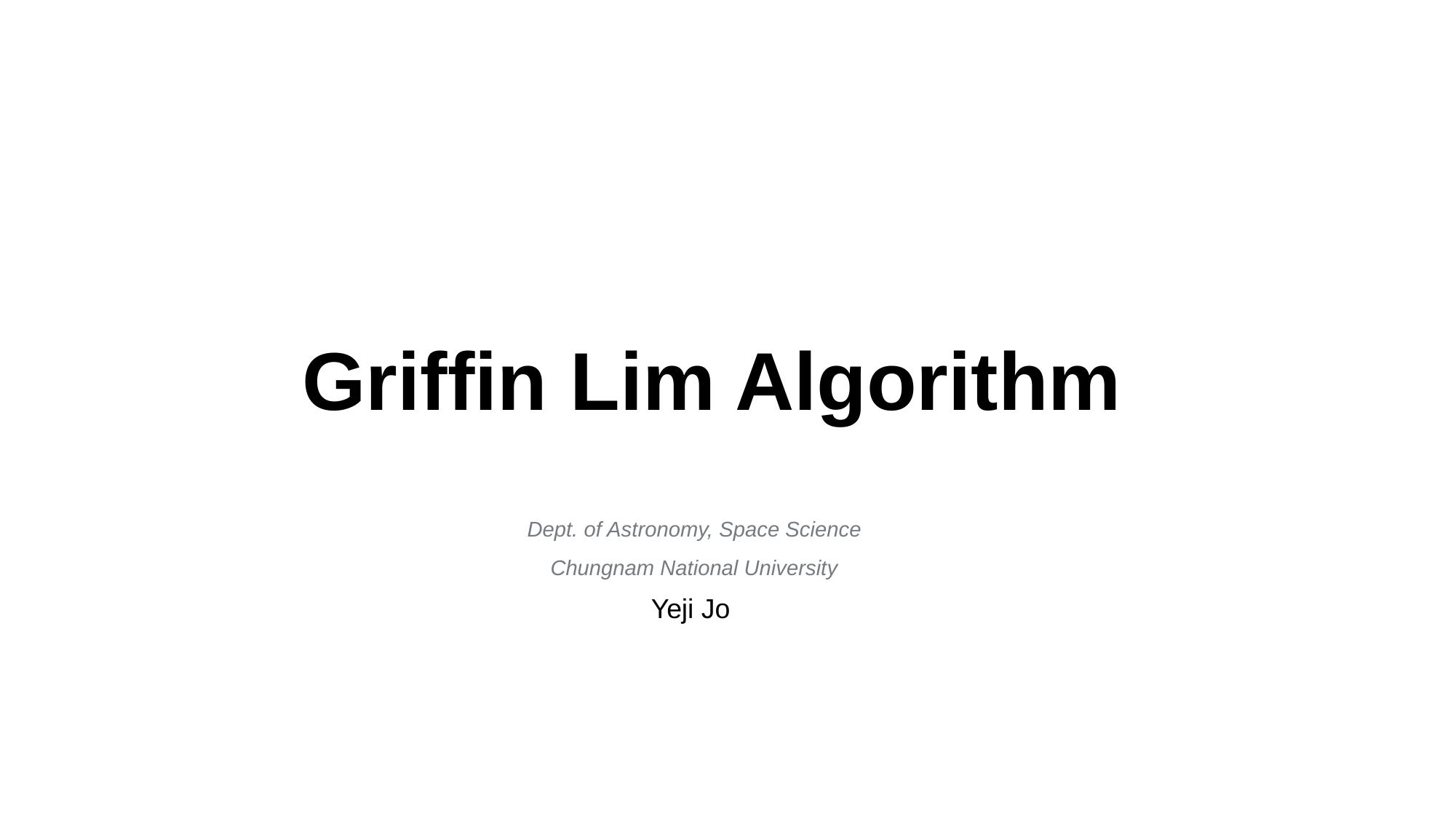

# Griffin Lim Algorithm
Dept. of Astronomy, Space Science
Chungnam National University
Yeji Jo